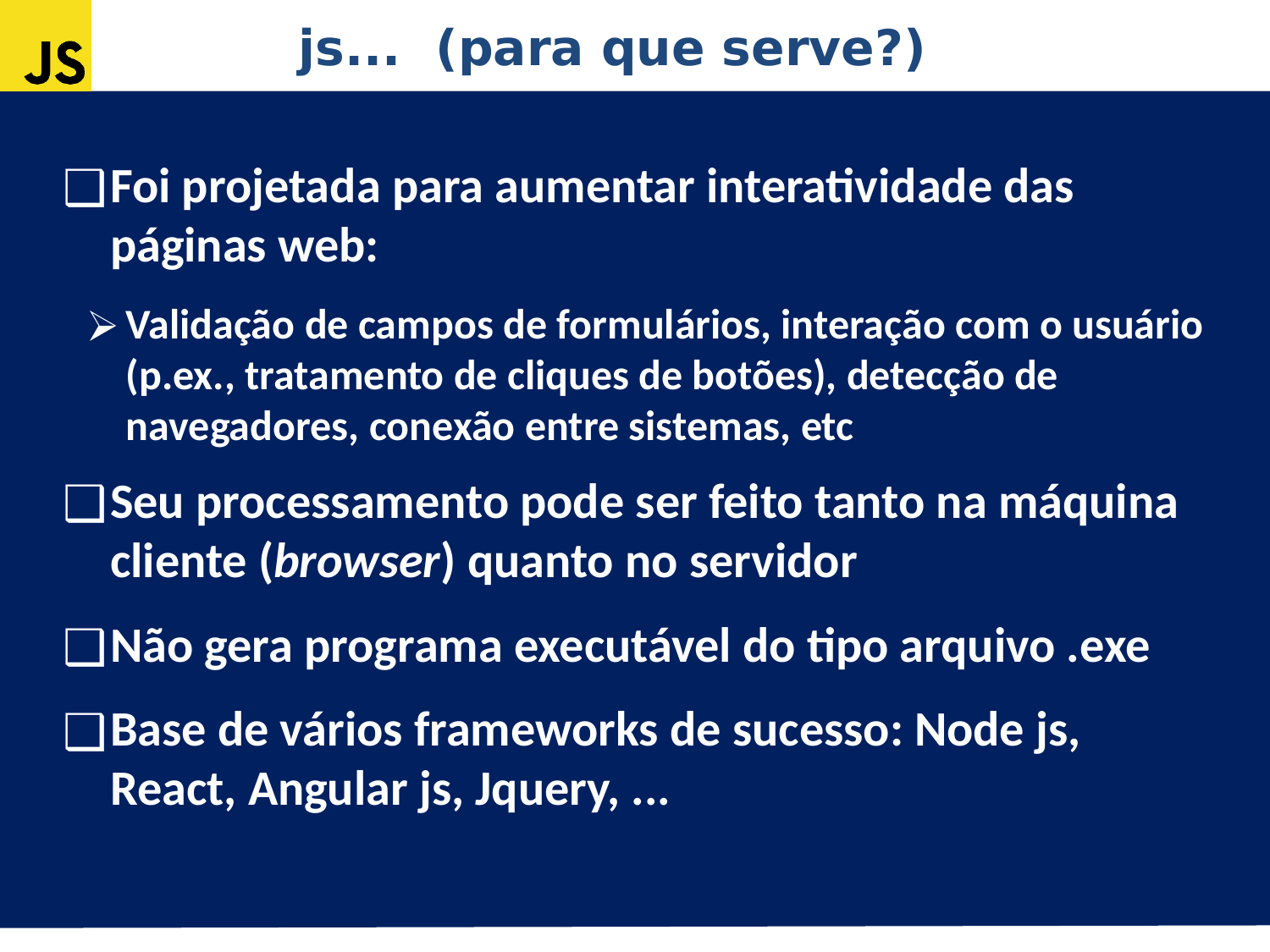

js...  (para que serve?)
Foi projetada para aumentar interatividade das páginas web:
Validação de campos de formulários, interação com o usuário (p.ex., tratamento de cliques de botões), detecção de navegadores, conexão entre sistemas, etc
Seu processamento pode ser feito tanto na máquina cliente (browser) quanto no servidor
Não gera programa executável do tipo arquivo .exe
Base de vários frameworks de sucesso: Node js, React, Angular js, Jquery, ...